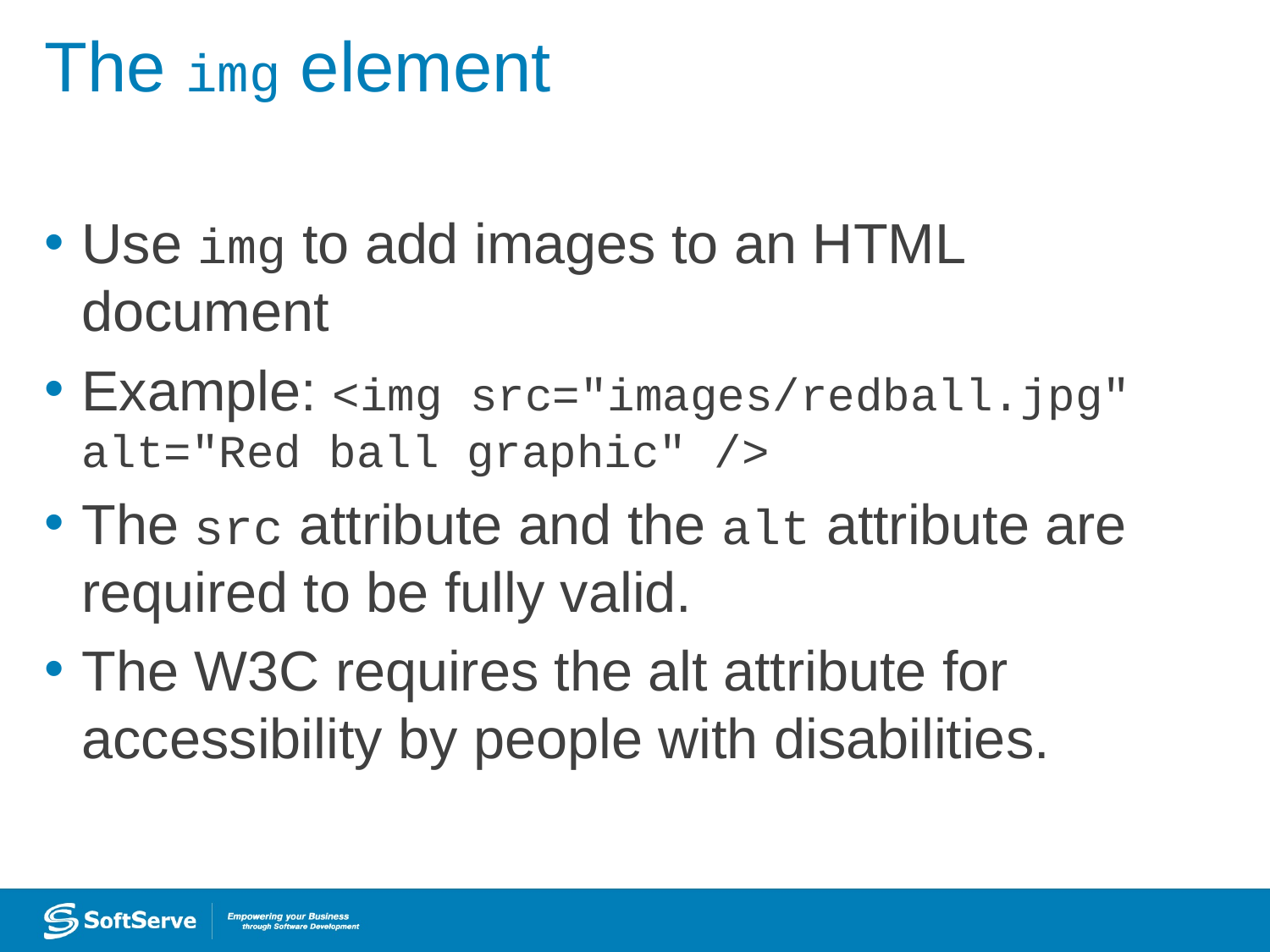

# The img element
Use img to add images to an HTML document
Example: <img src="images/redball.jpg" alt="Red ball graphic" />
The src attribute and the alt attribute are required to be fully valid.
The W3C requires the alt attribute for accessibility by people with disabilities.